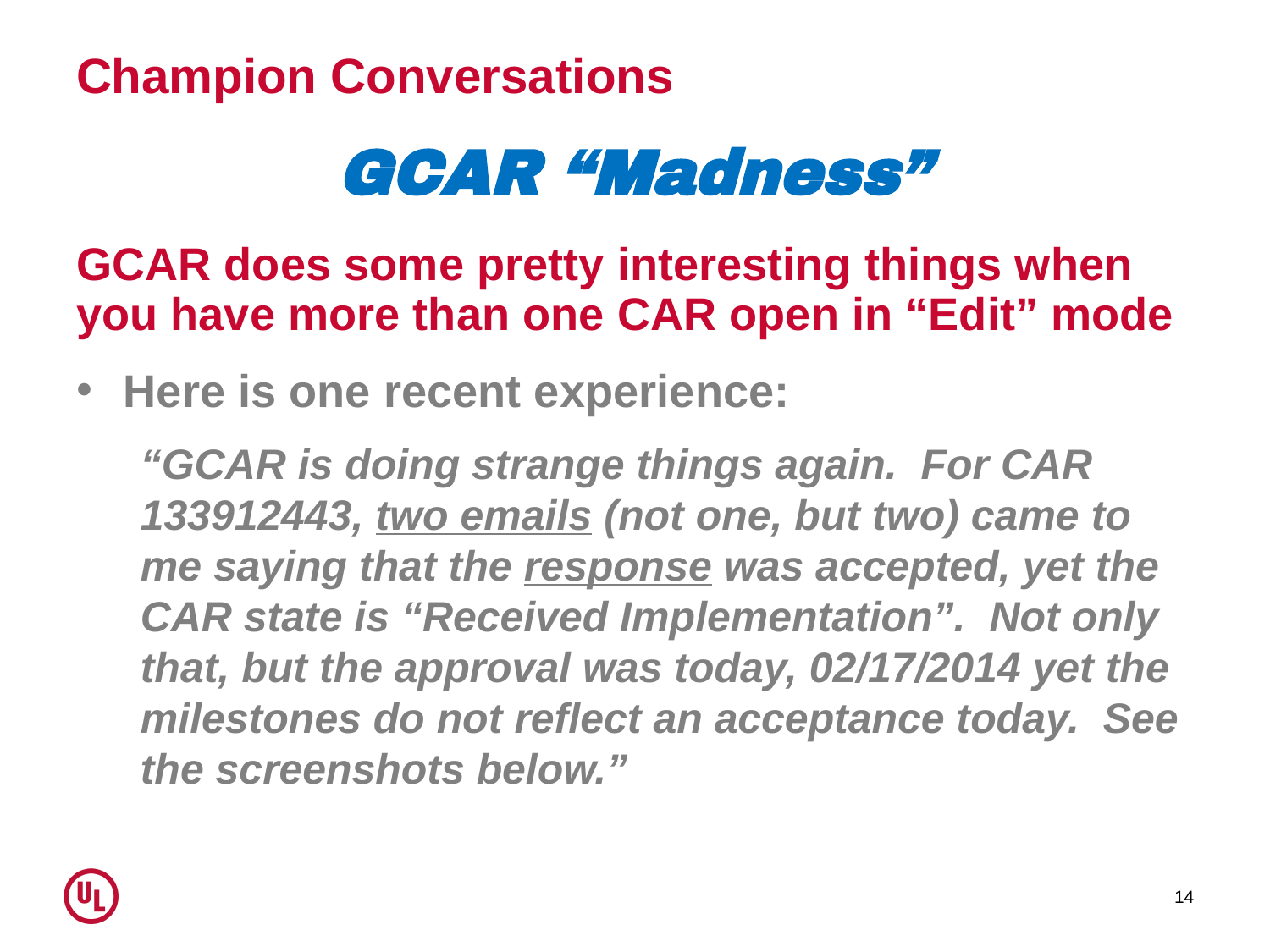

# Champion Conversations
GCAR “Madness”
GCAR does some pretty interesting things when you have more than one CAR open in “Edit” mode
Here is one recent experience:
“GCAR is doing strange things again.  For CAR 133912443, two emails (not one, but two) came to me saying that the response was accepted, yet the CAR state is “Received Implementation”.  Not only that, but the approval was today, 02/17/2014 yet the milestones do not reflect an acceptance today.  See the screenshots below.”
14